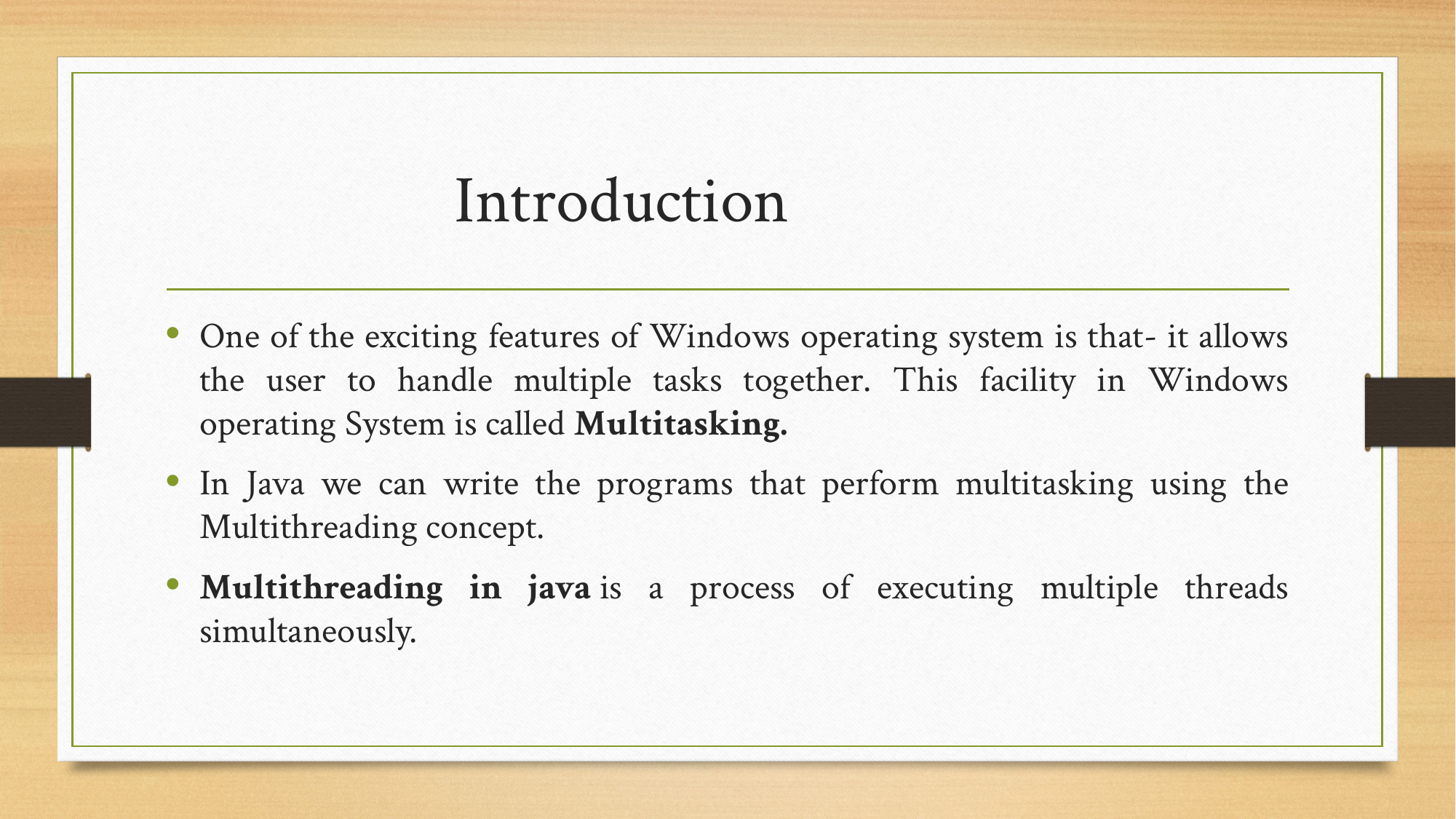

# Introduction
One of the exciting features of Windows operating system is that- it allows the user to handle multiple tasks together. This facility in Windows operating System is called Multitasking.
In Java we can write the programs that perform multitasking using the Multithreading concept.
Multithreading in java is a process of executing multiple threads simultaneously.